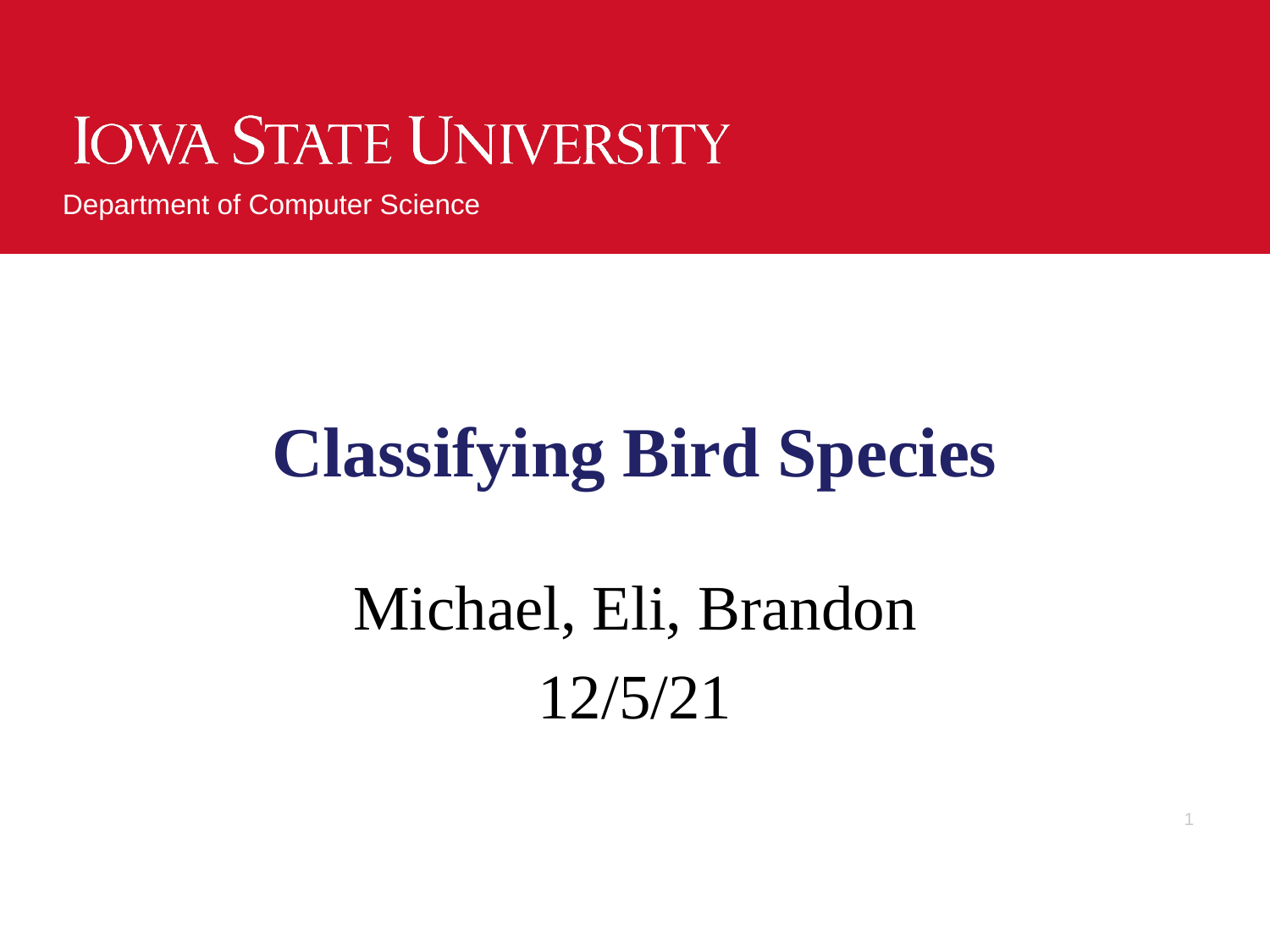

# Classifying Bird Species
Michael, Eli, Brandon
12/5/21
1